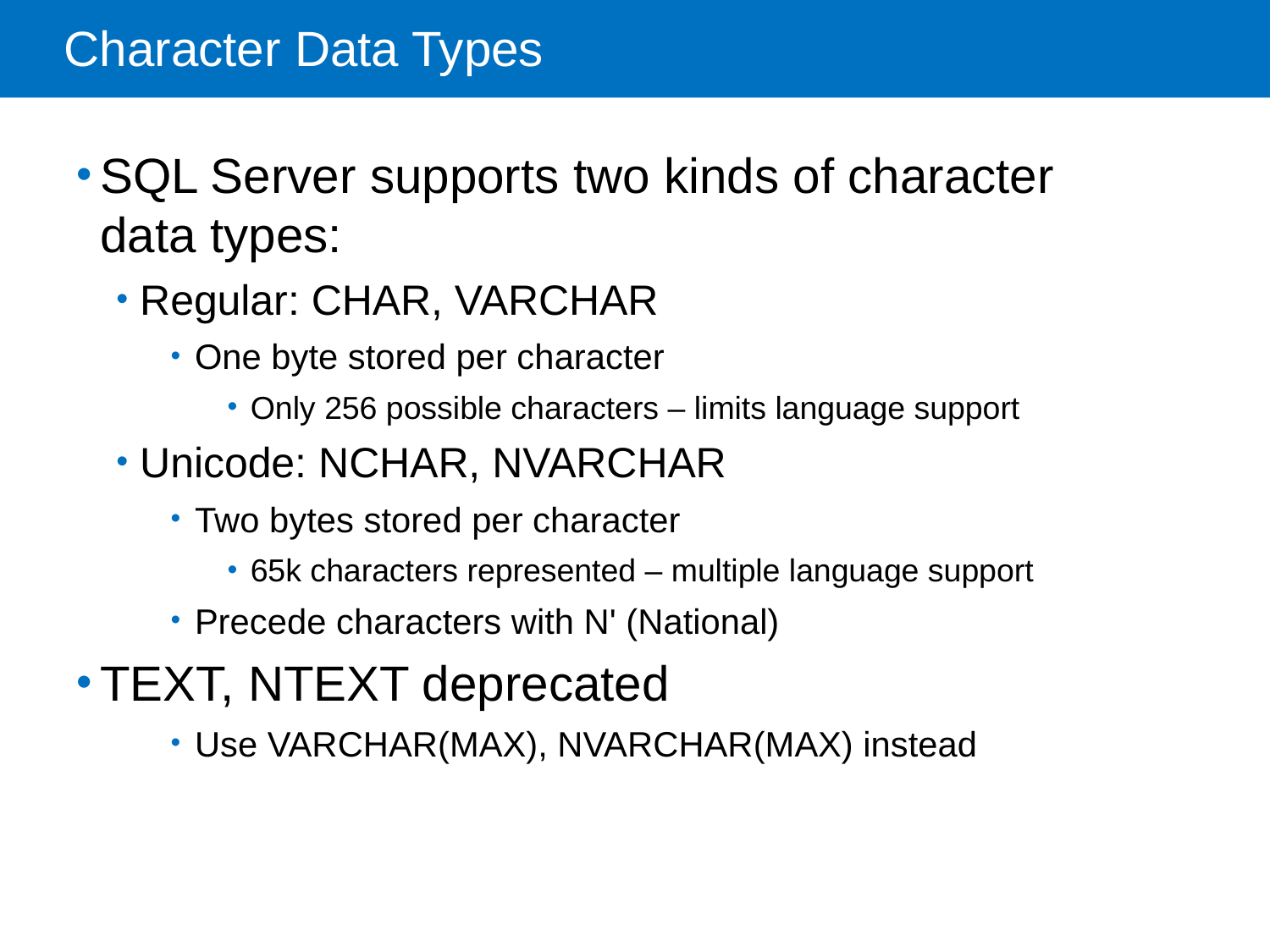

# Character Data Types
SQL Server supports two kinds of character data types:
Regular: CHAR, VARCHAR
One byte stored per character
Only 256 possible characters – limits language support
Unicode: NCHAR, NVARCHAR
Two bytes stored per character
65k characters represented – multiple language support
Precede characters with N' (National)
TEXT, NTEXT deprecated
Use VARCHAR(MAX), NVARCHAR(MAX) instead